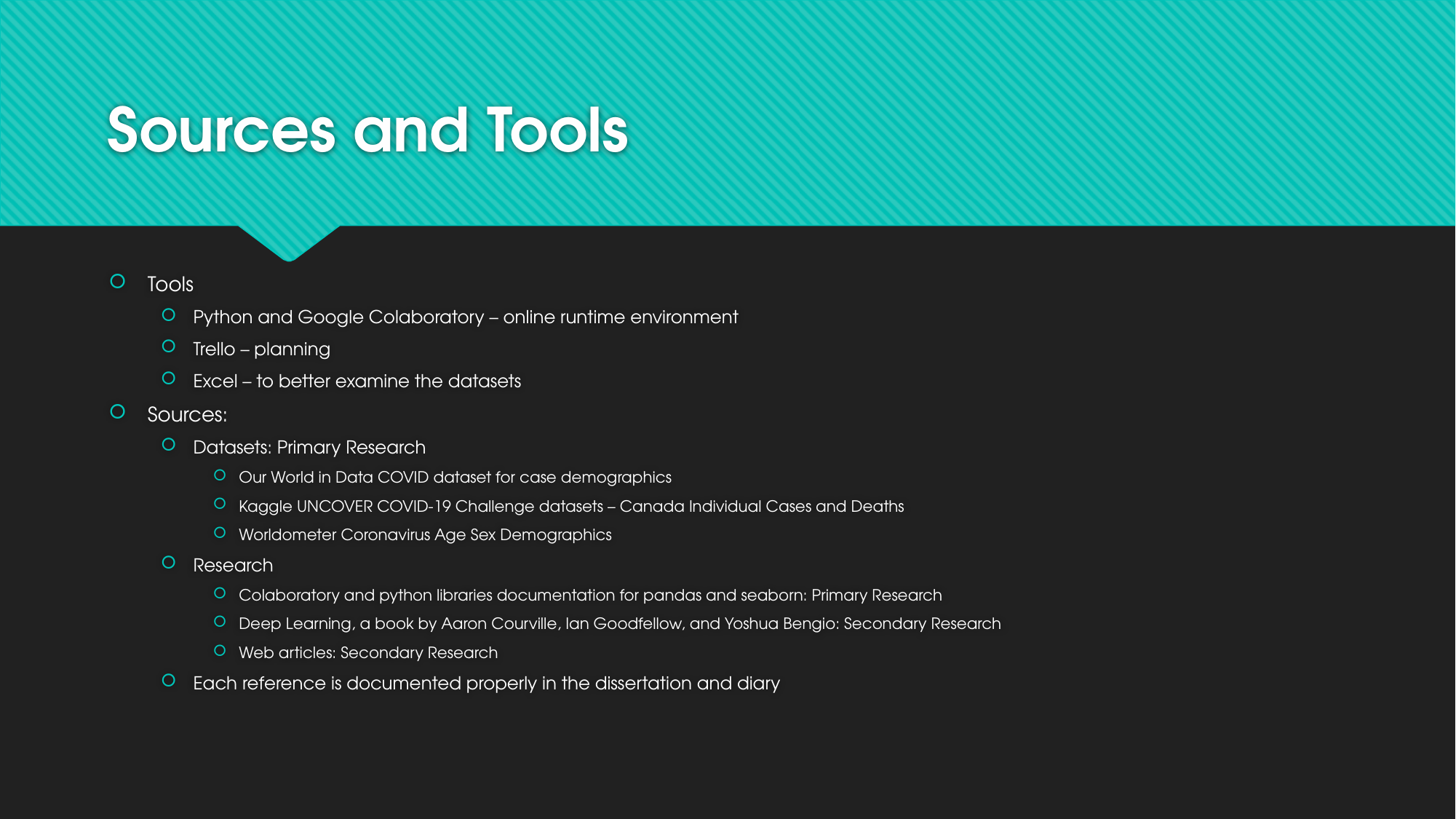

# Sources and Tools
Tools
Python and Google Colaboratory – online runtime environment
Trello – planning
Excel – to better examine the datasets
Sources:
Datasets: Primary Research
Our World in Data COVID dataset for case demographics
Kaggle UNCOVER COVID-19 Challenge datasets – Canada Individual Cases and Deaths
Worldometer Coronavirus Age Sex Demographics
Research
Colaboratory and python libraries documentation for pandas and seaborn: Primary Research
Deep Learning, a book by Aaron Courville, Ian Goodfellow, and Yoshua Bengio: Secondary Research
Web articles: Secondary Research
Each reference is documented properly in the dissertation and diary